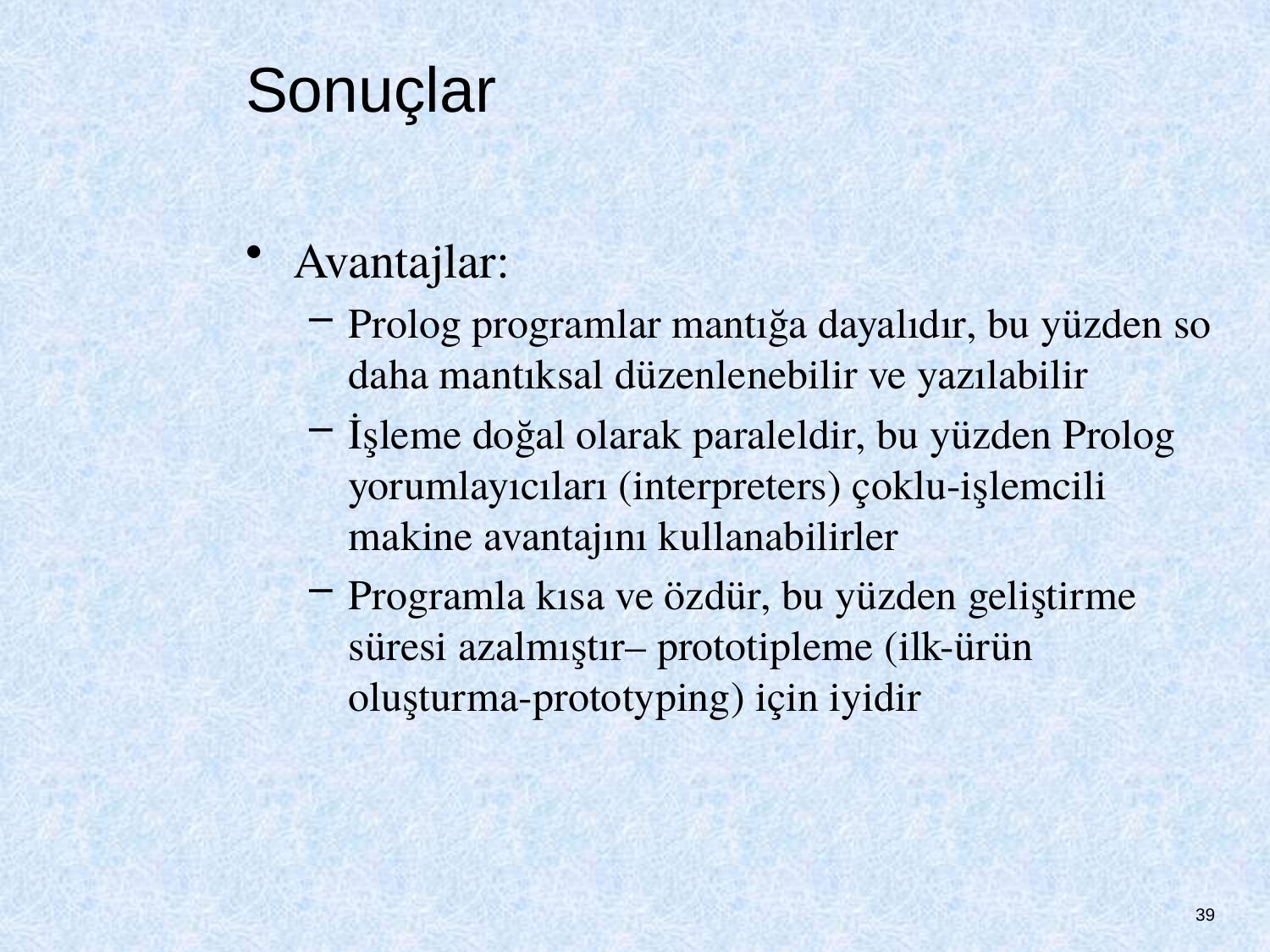

# Sonuçlar
Avantajlar:
Prolog programlar mantığa dayalıdır, bu yüzden so daha mantıksal düzenlenebilir ve yazılabilir
İşleme doğal olarak paraleldir, bu yüzden Prolog yorumlayıcıları (interpreters) çoklu-işlemcili makine avantajını kullanabilirler
Programla kısa ve özdür, bu yüzden geliştirme süresi azalmıştır– prototipleme (ilk-ürün oluşturma-prototyping) için iyidir
39